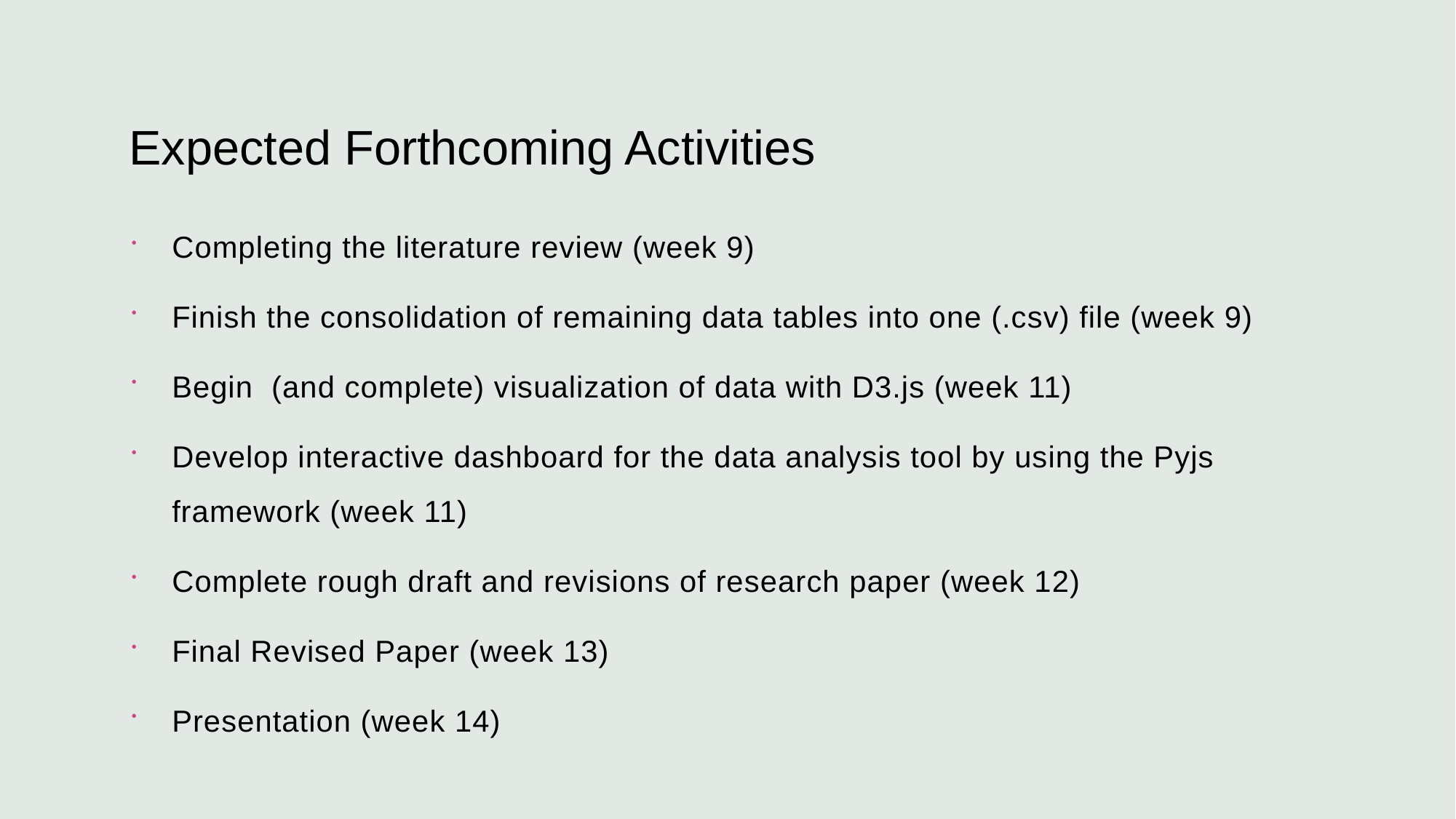

# Expected Forthcoming Activities
Completing the literature review (week 9)
Finish the consolidation of remaining data tables into one (.csv) file (week 9)
Begin  (and complete) visualization of data with D3.js (week 11)
Develop interactive dashboard for the data analysis tool by using the Pyjs framework (week 11)
Complete rough draft and revisions of research paper (week 12)
Final Revised Paper (week 13)
Presentation (week 14)